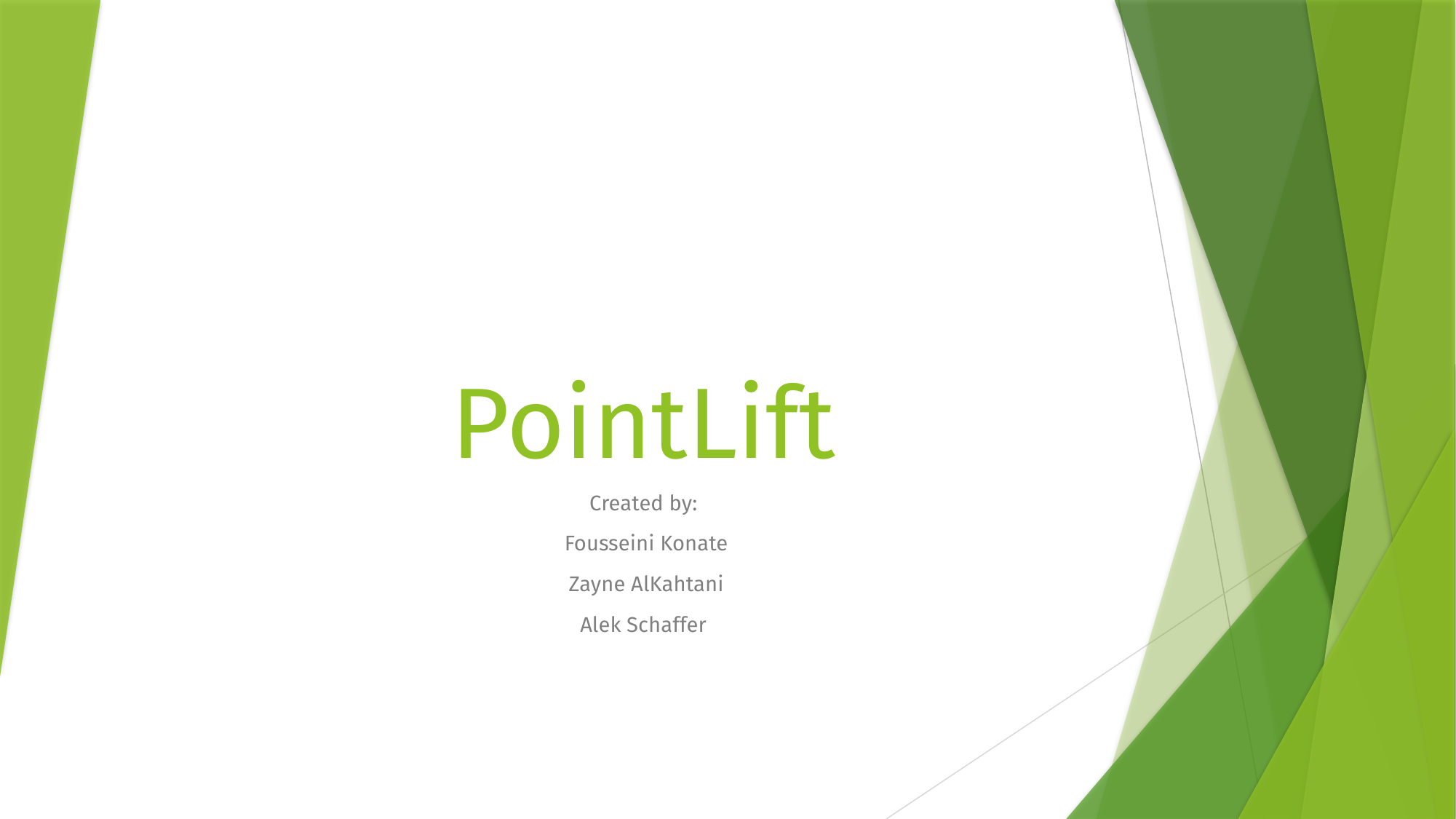

# PointLift
Created by:
 Fousseini Konate
 Zayne AlKahtani
Alek Schaffer